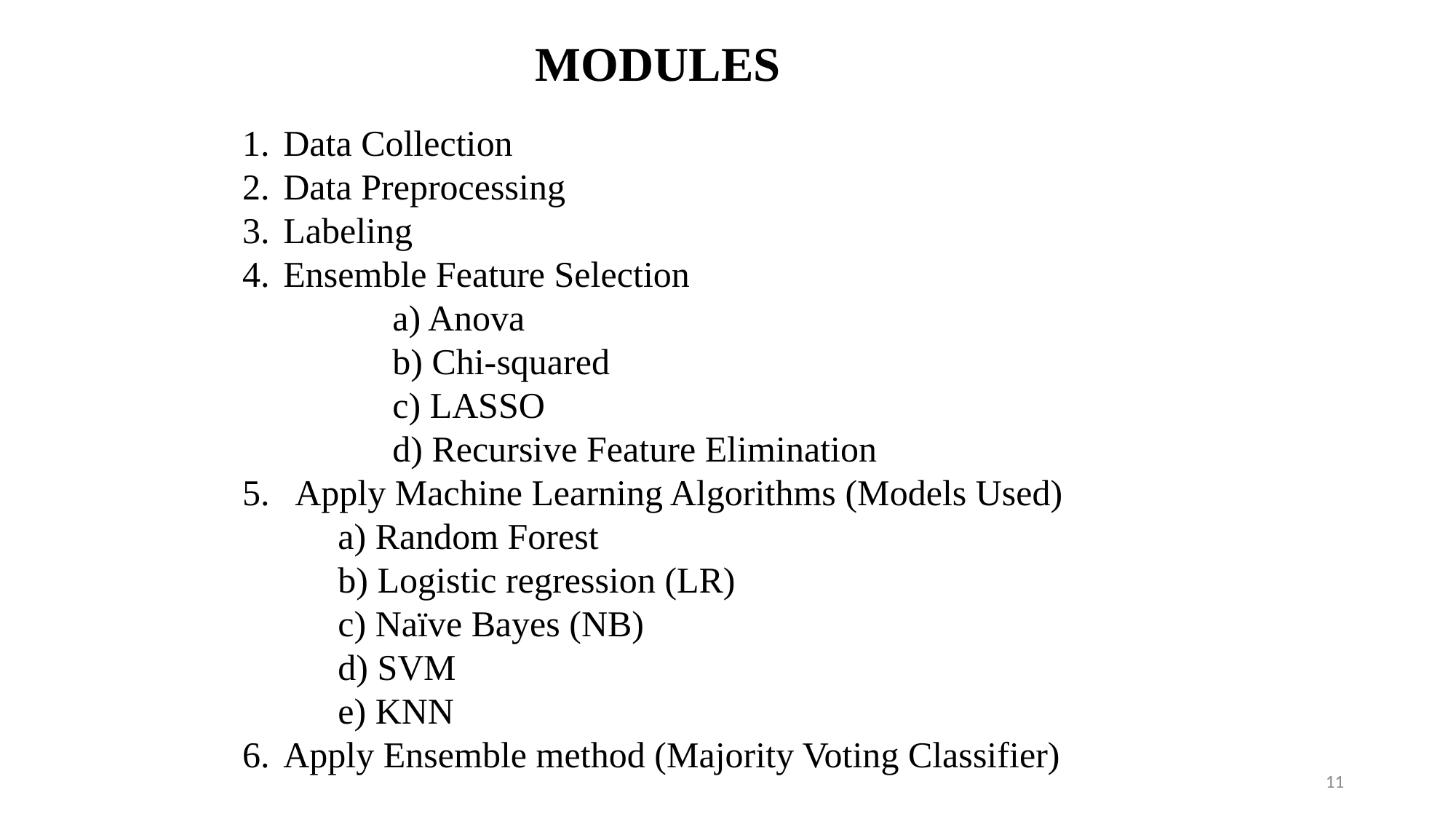

MODULES
Data Collection
Data Preprocessing
Labeling
Ensemble Feature Selection
		a) Anova
		b) Chi-squared
		c) LASSO
		d) Recursive Feature Elimination
5.   Apply Machine Learning Algorithms (Models Used)
	a) Random Forest
	b) Logistic regression (LR)
	c) Naïve Bayes (NB)
	d) SVM
	e) KNN
6.	Apply Ensemble method (Majority Voting Classifier)
11